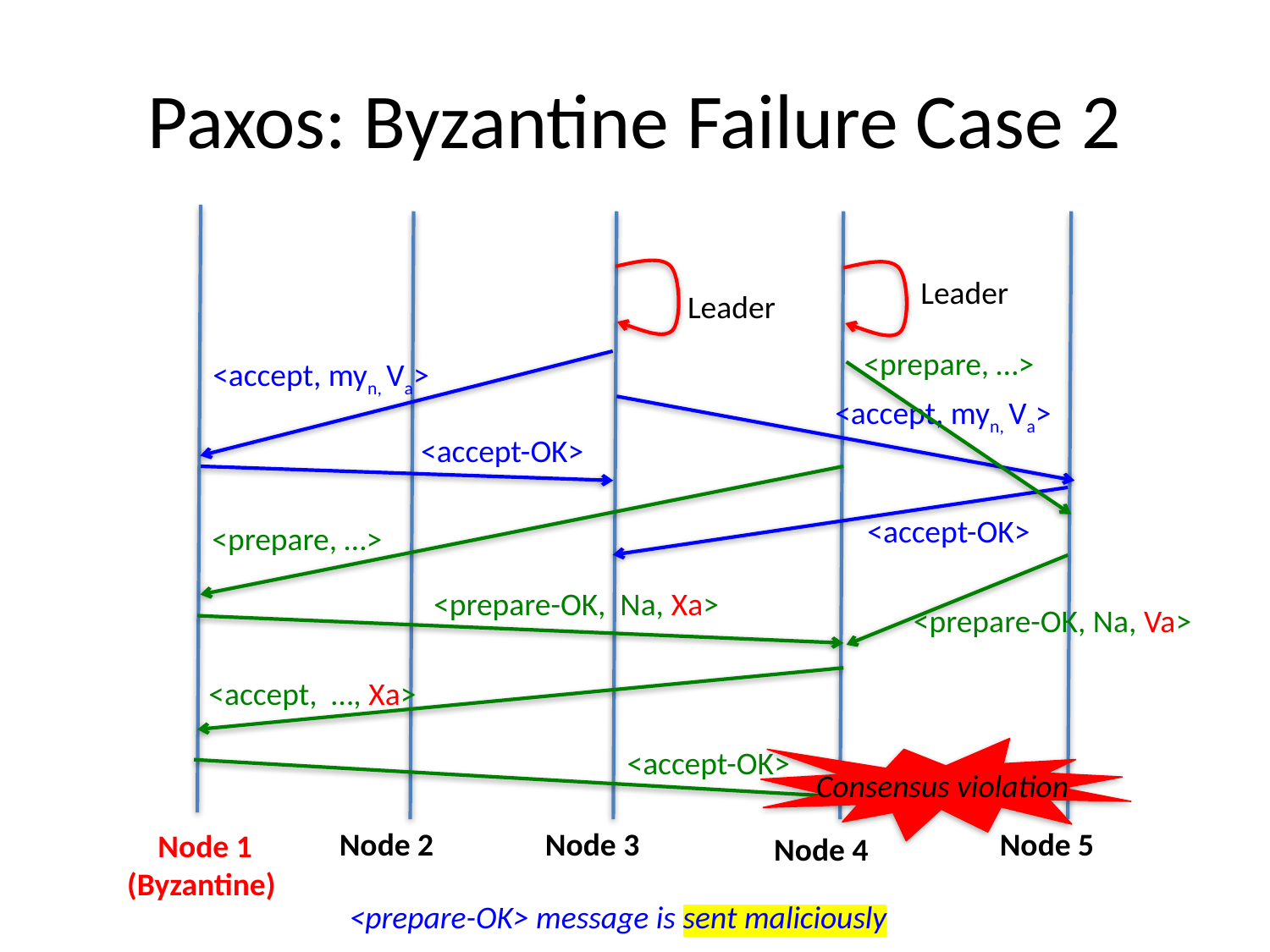

# Paxos: Byzantine Failure Case 2

Leader
Leader
<prepare, …>

<accept, myn, Va>

<accept, myn, Va>

<accept-OK>

<accept-OK>

<prepare, …>

<prepare-OK,  Na, Xa>

<prepare-OK, Na, Va>

<accept,  …, Xa>

<accept-OK>

Consensus violation
Node 5
Node 2
Node 3
Node 1
(Byzantine)
Node 4
<prepare-OK> message is sent maliciously